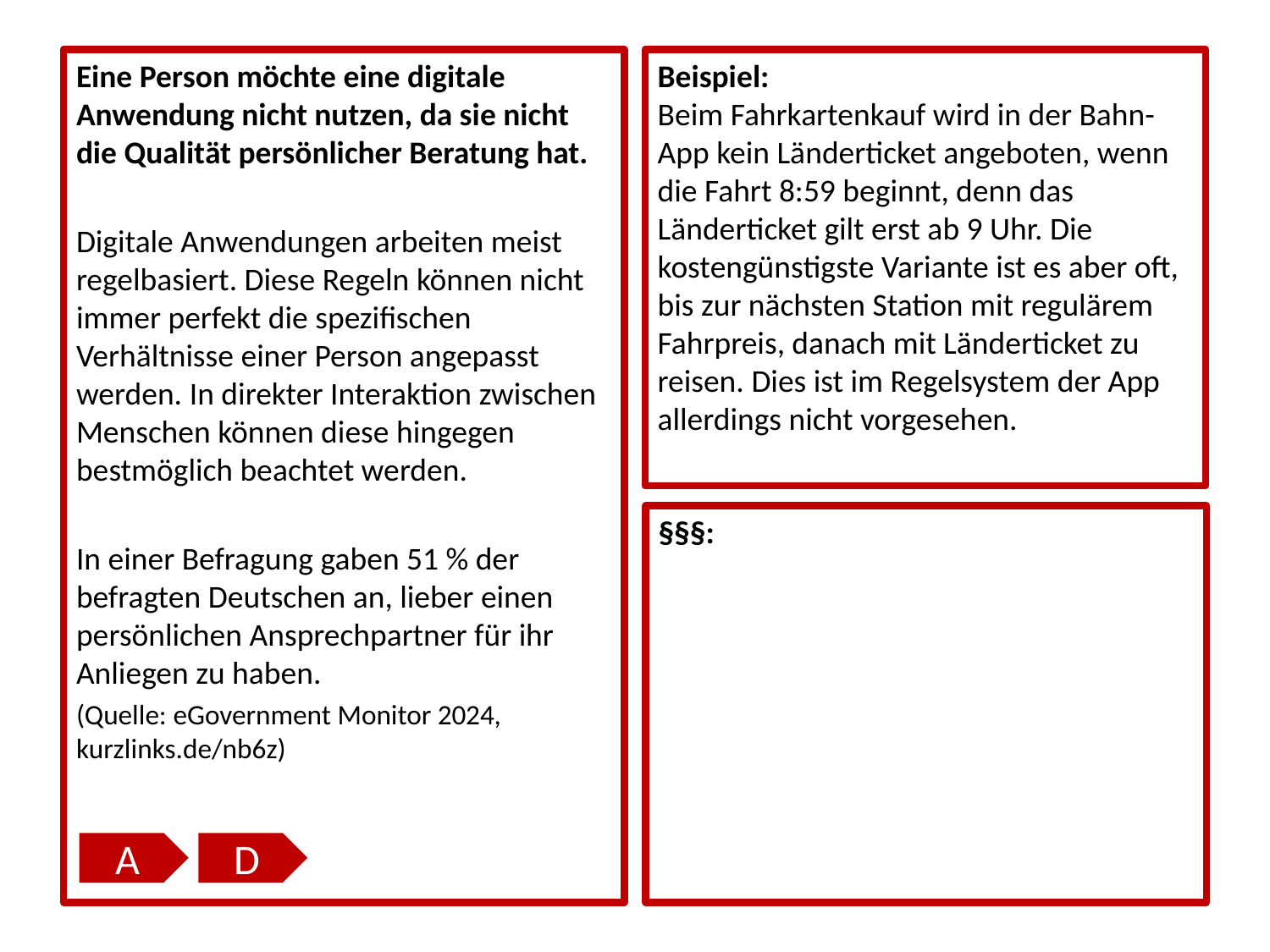

Eine Person möchte eine digitale Anwendung nicht nutzen, da sie nicht die Qualität persönlicher Beratung hat.

Digitale Anwendungen arbeiten meist regelbasiert. Diese Regeln können nicht immer perfekt die spezifischen Verhältnisse einer Person angepasst werden. In direkter Interaktion zwischen Menschen können diese hingegen bestmöglich beachtet werden.

In einer Befragung gaben 51 % der befragten Deutschen an, lieber einen persönlichen Ansprechpartner für ihr Anliegen zu haben.
(Quelle: eGovernment Monitor 2024, kurzlinks.de/nb6z)

Beispiel:
Beim Fahrkartenkauf wird in der Bahn-App kein Länderticket angeboten, wenn die Fahrt 8:59 beginnt, denn das Länderticket gilt erst ab 9 Uhr. Die kostengünstigste Variante ist es aber oft, bis zur nächsten Station mit regulärem Fahrpreis, danach mit Länderticket zu reisen. Dies ist im Regelsystem der App allerdings nicht vorgesehen.

§§§:
A
D